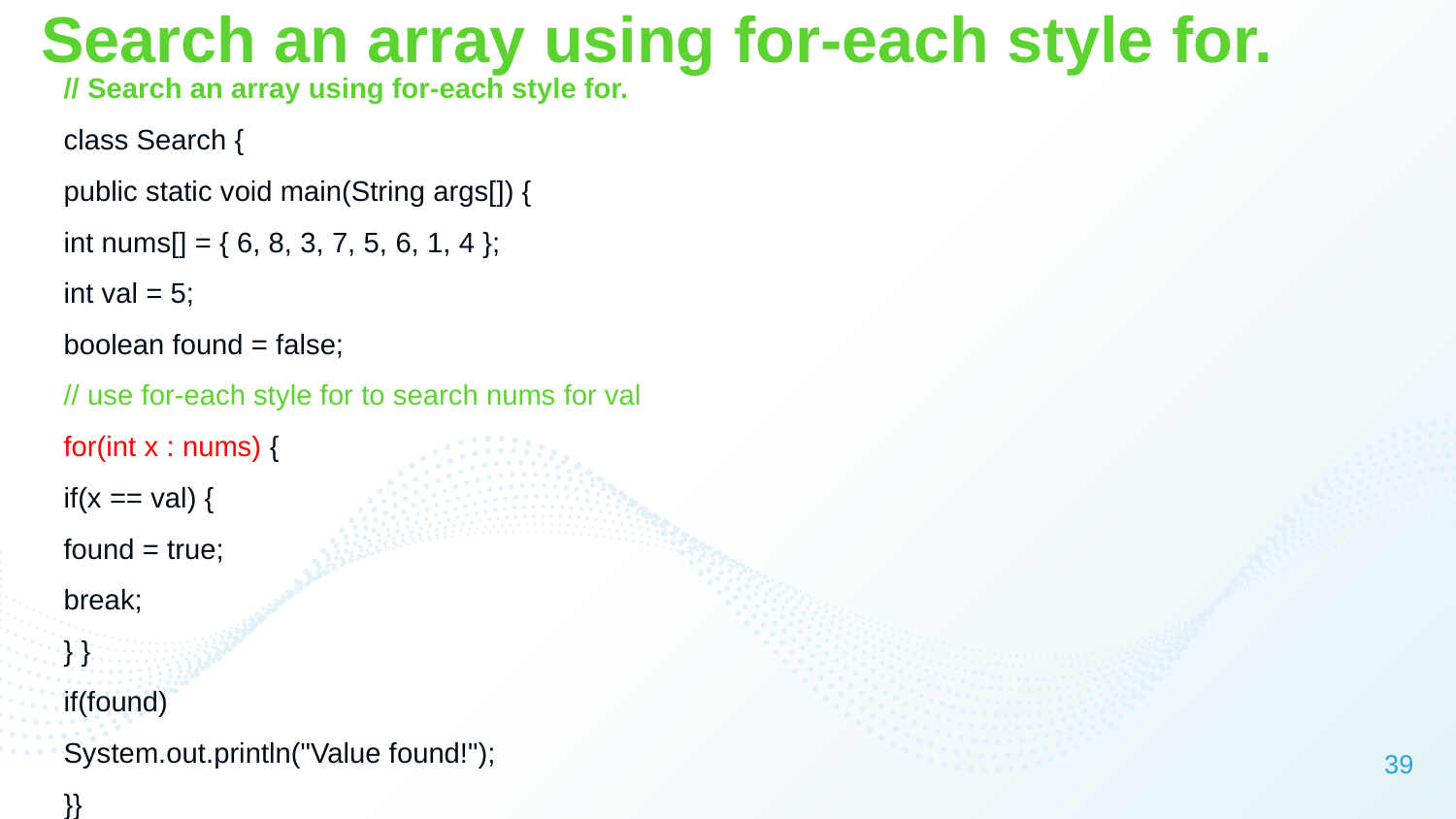

# Search an array using for-each style for.
// Search an array using for-each style for.
class Search {
public static void main(String args[]) {
int nums[] = { 6, 8, 3, 7, 5, 6, 1, 4 };
int val = 5;
boolean found = false;
// use for-each style for to search nums for val
for(int x : nums) {
if(x == val) {
found = true;
break;
} }
if(found)
System.out.println("Value found!");
}}
39